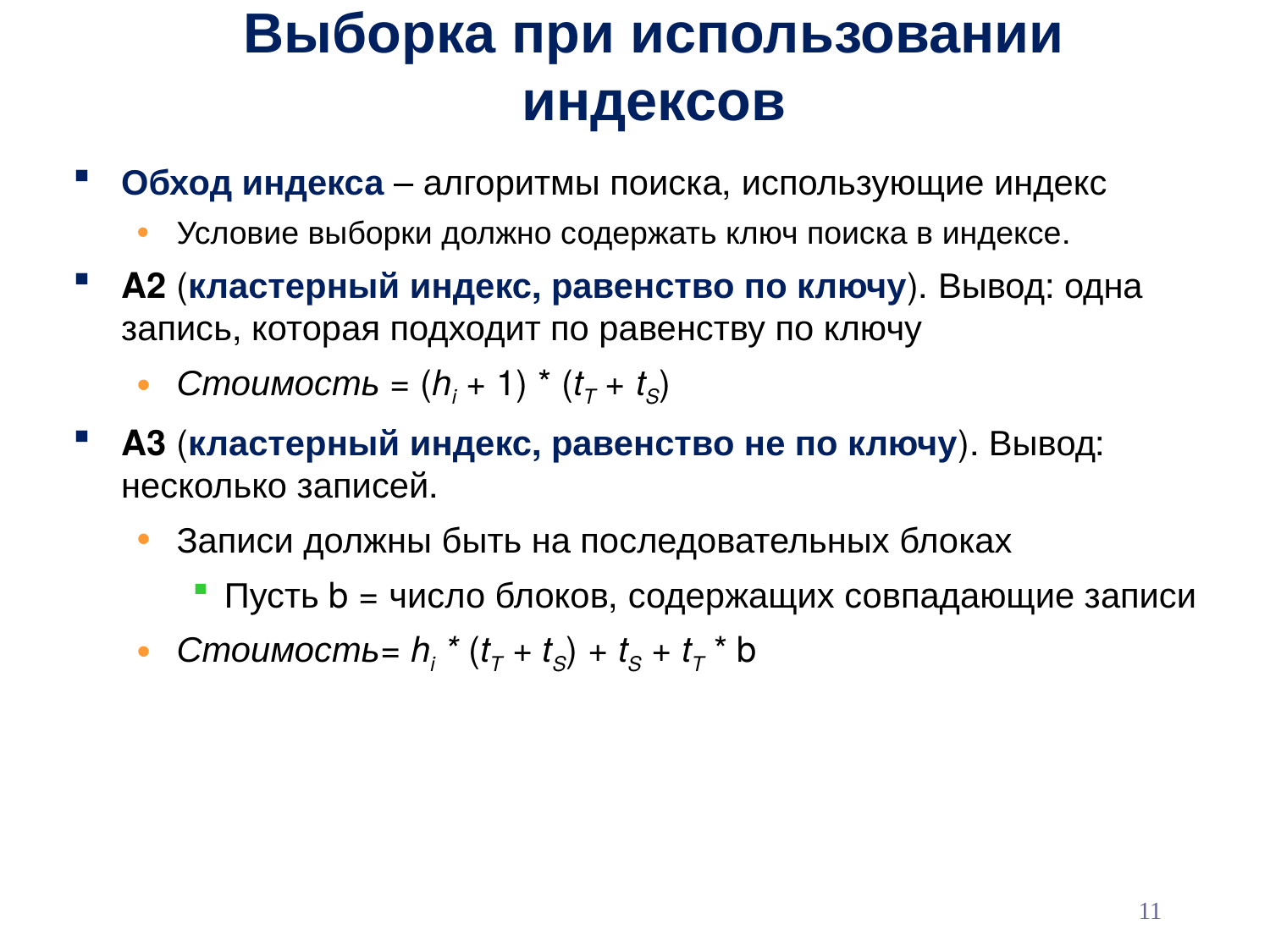

# Выборка при использовании индексов
Обход индекса – алгоритмы поиска, использующие индекс
Условие выборки должно содержать ключ поиска в индексе.
A2 (кластерный индекс, равенство по ключу). Вывод: одна запись, которая подходит по равенству по ключу
Стоимость = (hi + 1) * (tT + tS)
A3 (кластерный индекс, равенство не по ключу). Вывод: несколько записей.
Записи должны быть на последовательных блоках
Пусть b = число блоков, содержащих совпадающие записи
Стоимость= hi * (tT + tS) + tS + tT * b
11